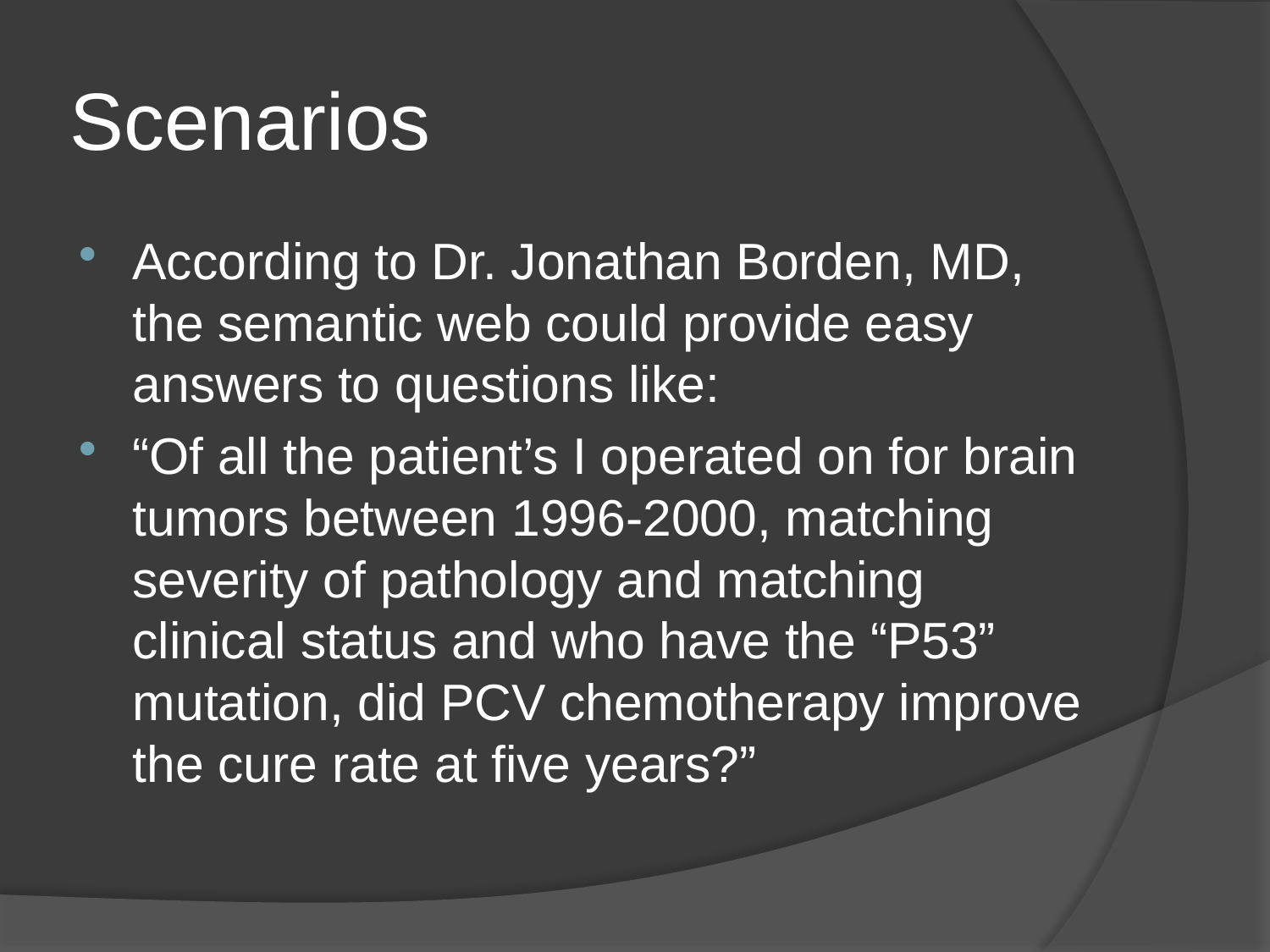

# Scenarios
According to Dr. Jonathan Borden, MD, the semantic web could provide easy answers to questions like:
“Of all the patient’s I operated on for brain tumors between 1996-2000, matching severity of pathology and matching clinical status and who have the “P53” mutation, did PCV chemotherapy improve the cure rate at five years?”